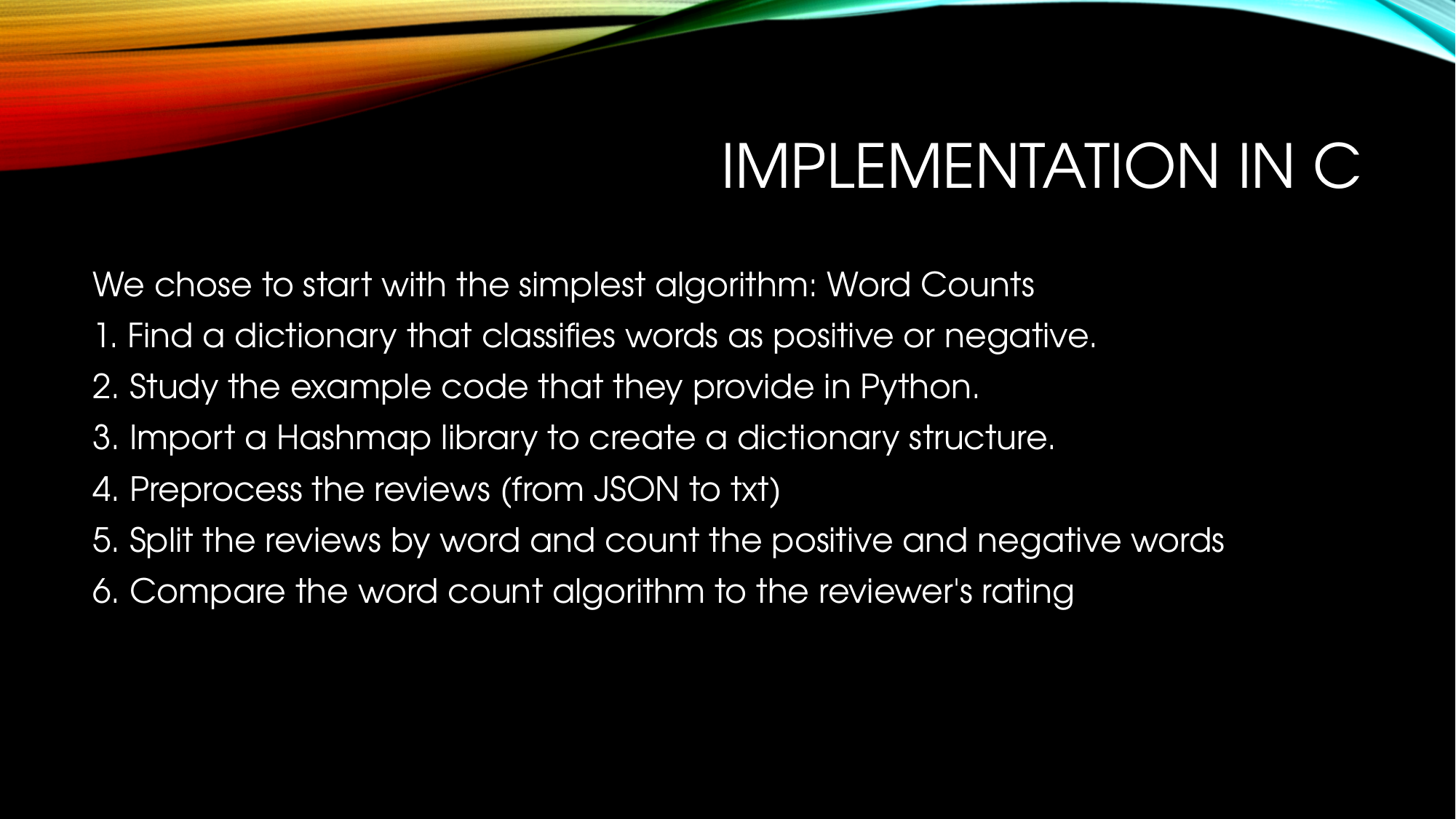

# Implementation IN C
We chose to start with the simplest algorithm: Word Counts
1. Find a dictionary that classifies words as positive or negative.
2. Study the example code that they provide in Python.
3. Import a Hashmap library to create a dictionary structure.
4. Preprocess the reviews (from JSON to txt)
5. Split the reviews by word and count the positive and negative words
6. Compare the word count algorithm to the reviewer's rating